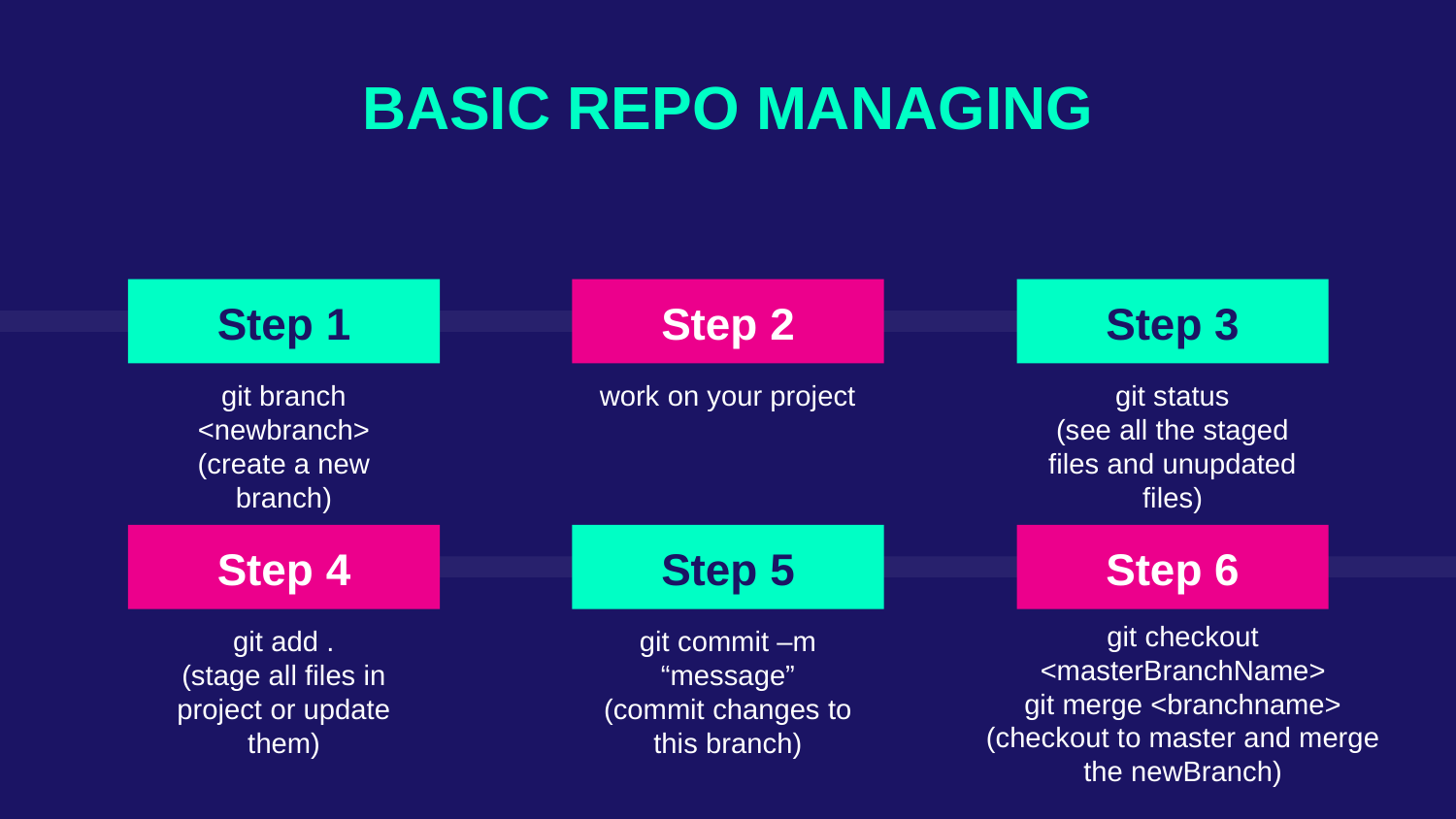

BASIC REPO MANAGING
Step 1
Step 2
# Step 3
git branch <newbranch>
(create a new branch)

work on your project
git status
(see all the staged files and unupdated files)

Step 4
Step 5
Step 6
git checkout <masterBranchName>
git merge <branchname>
(checkout to master and merge the newBranch)

git add .
(stage all files in project or update them)

git commit –m “message”
(commit changes to this branch)